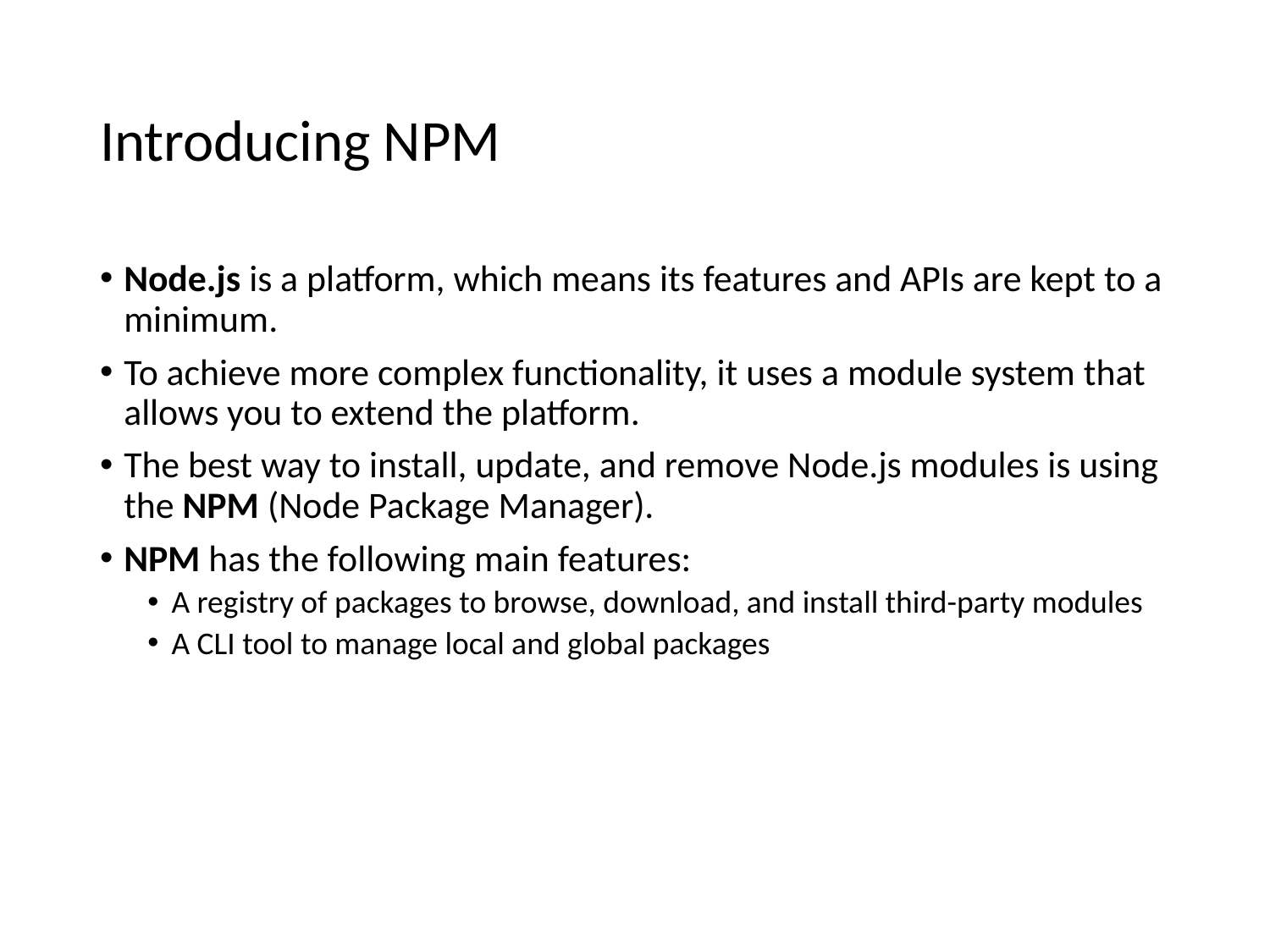

# Introducing NPM
Node.js is a platform, which means its features and APIs are kept to a minimum.
To achieve more complex functionality, it uses a module system that allows you to extend the platform.
The best way to install, update, and remove Node.js modules is using the NPM (Node Package Manager).
NPM has the following main features:
A registry of packages to browse, download, and install third-party modules
A CLI tool to manage local and global packages